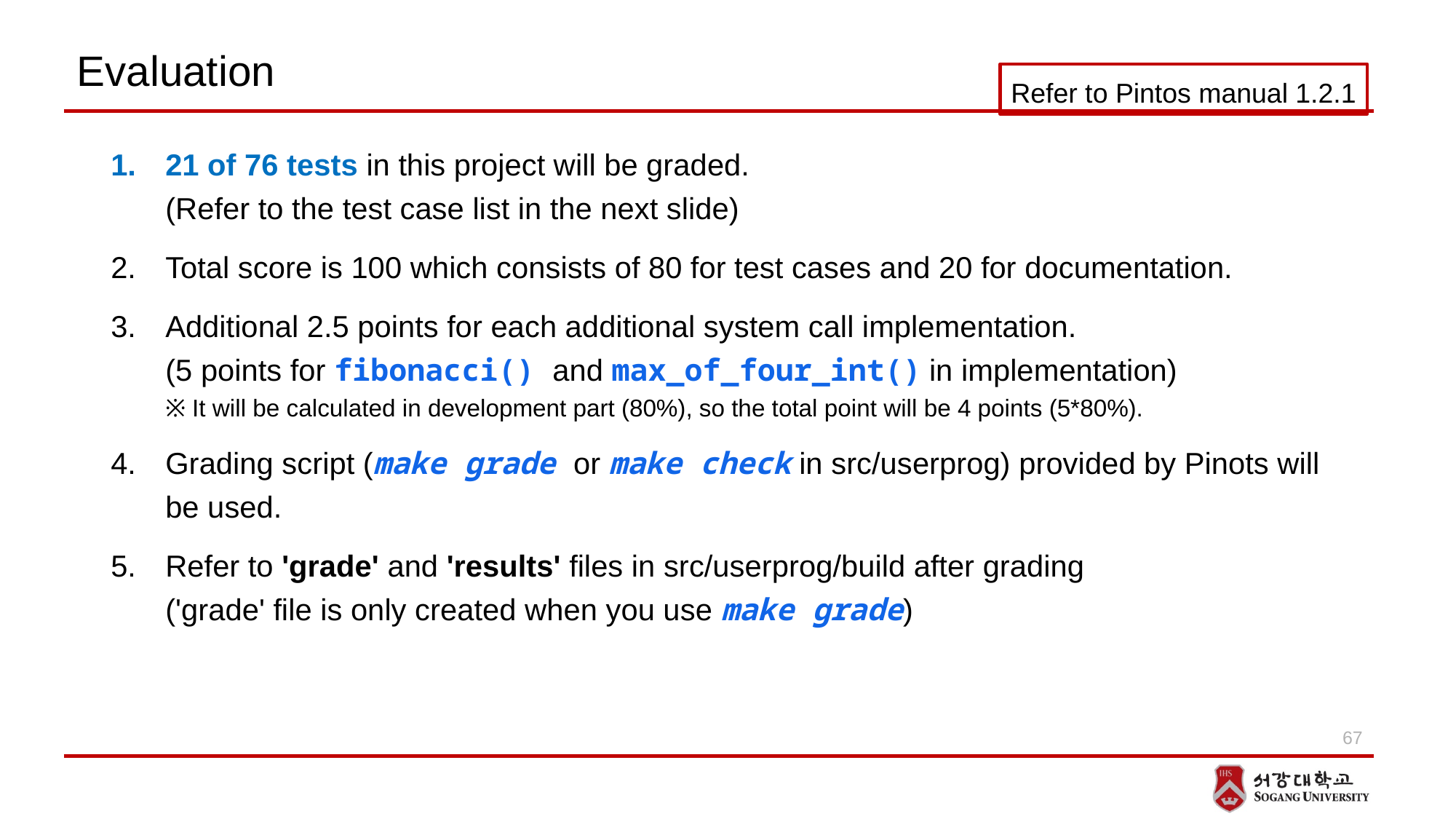

# Evaluation
Refer to Pintos manual 1.2.1
21 of 76 tests in this project will be graded.
(Refer to the test case list in the next slide)
Total score is 100 which consists of 80 for test cases and 20 for documentation.
Additional 2.5 points for each additional system call implementation.
(5 points for fibonacci() and max_of_four_int() in implementation)
※ It will be calculated in development part (80%), so the total point will be 4 points (5*80%).
Grading script (make grade or make check in src/userprog) provided by Pinots will be used.
Refer to 'grade' and 'results' files in src/userprog/build after grading
('grade' file is only created when you use make grade)
67